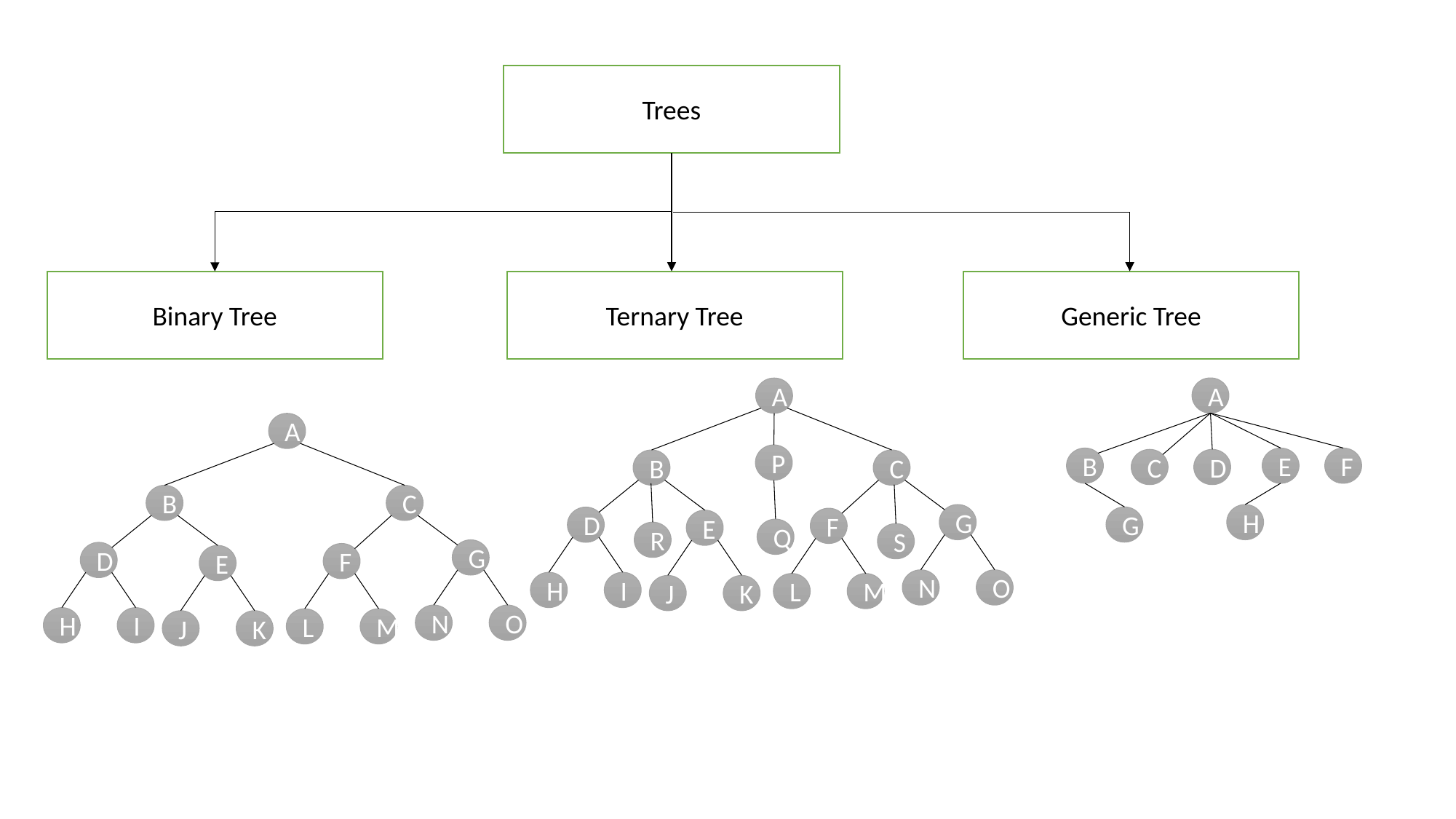

Trees
Binary Tree
Ternary Tree
Generic Tree
A
A
B
C
G
N
O
D
H
I
F
L
M
E
J
K
A
B
C
G
N
O
D
H
I
F
L
M
E
J
K
P
B
E
F
C
D
H
G
Q
R
S